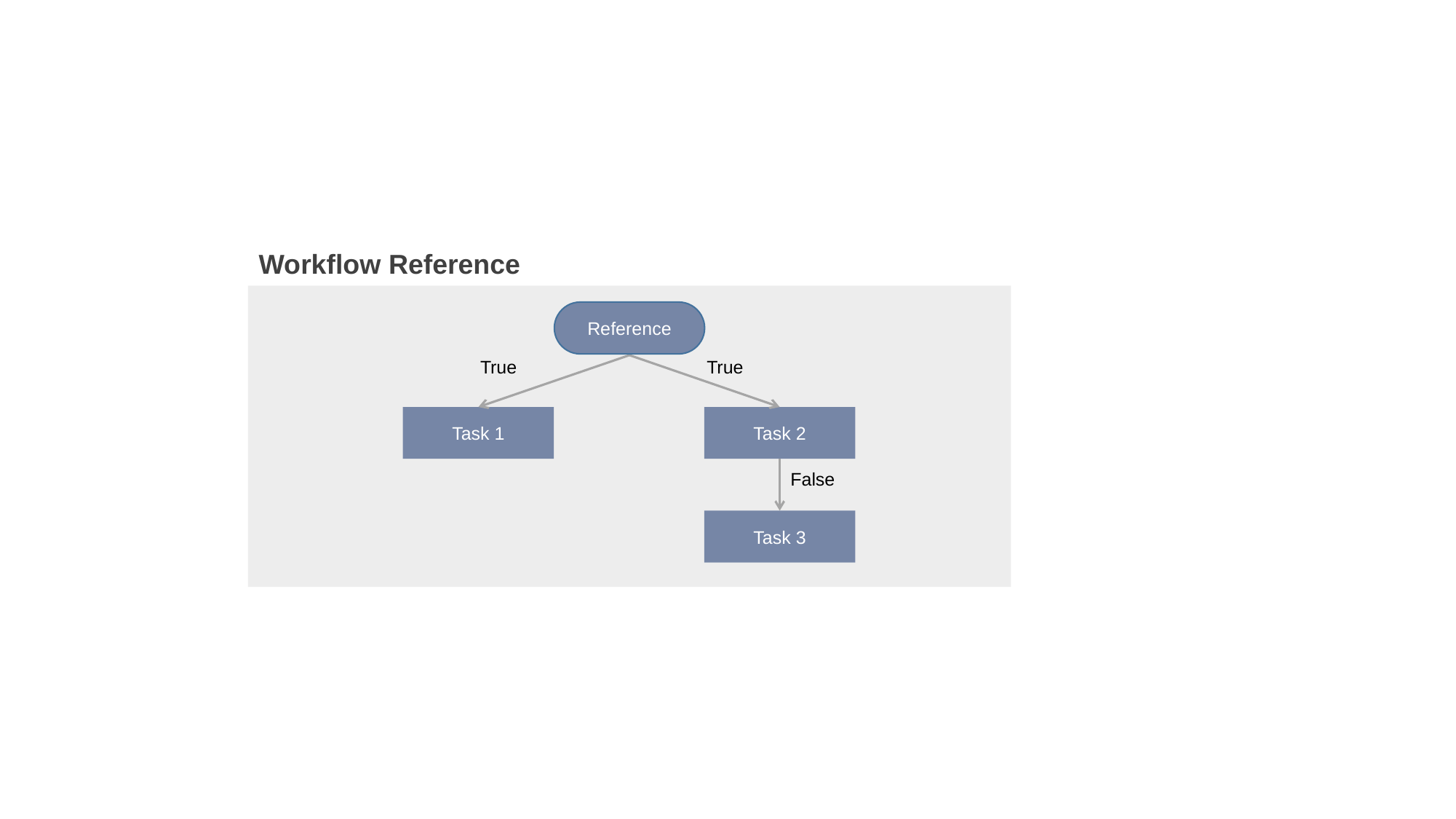

Workflow Reference

Reference
True
True
Task 1
Task 2
False
Task 3